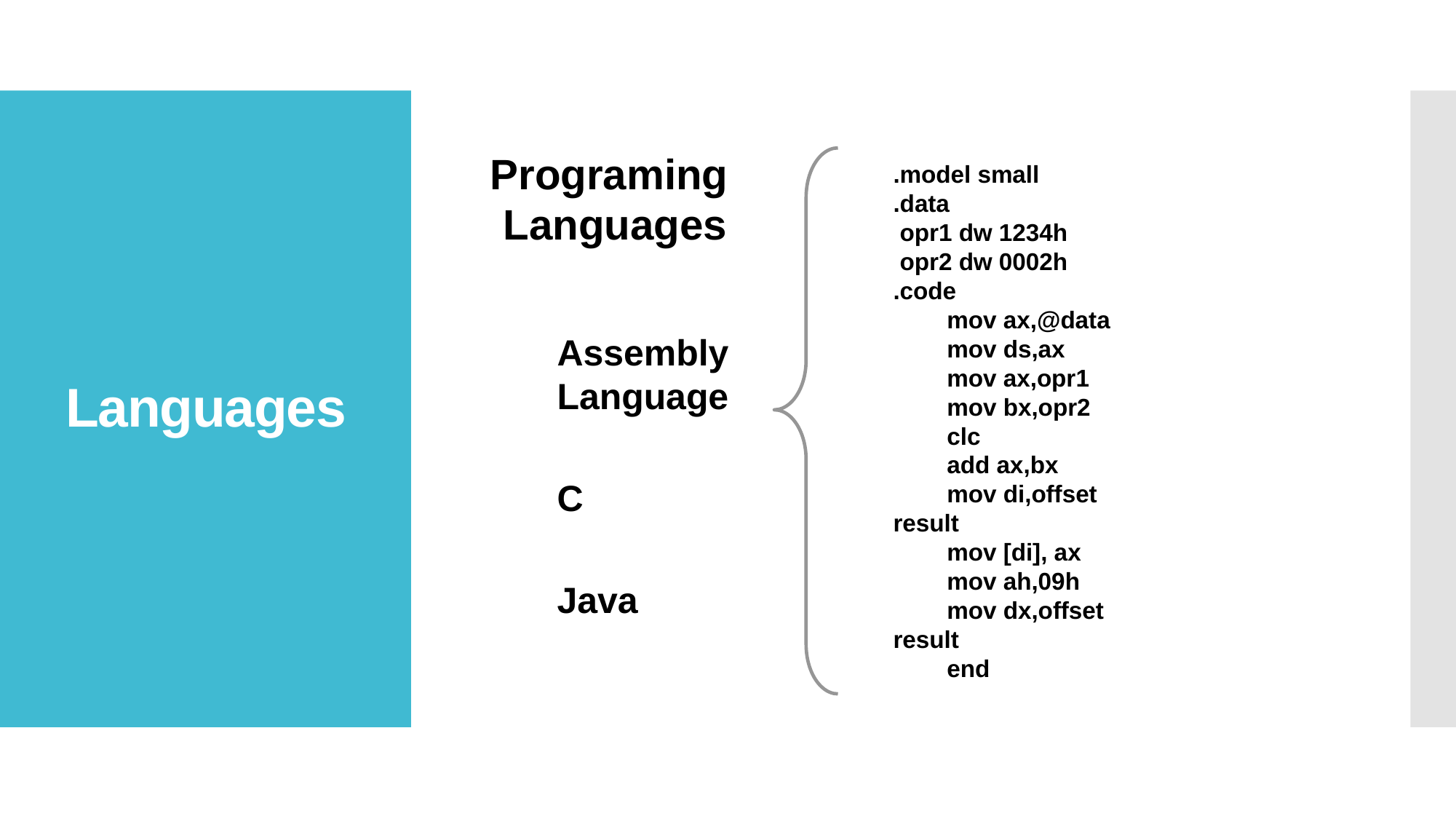

# Languages
Programing
Languages

.model small
.data
 opr1 dw 1234h
 opr2 dw 0002h
.code
        mov ax,@data
        mov ds,ax
        mov ax,opr1
        mov bx,opr2
        clc
        add ax,bx
        mov di,offset result
        mov [di], ax
        mov ah,09h
        mov dx,offset result
        end
Assembly Language

C

Java